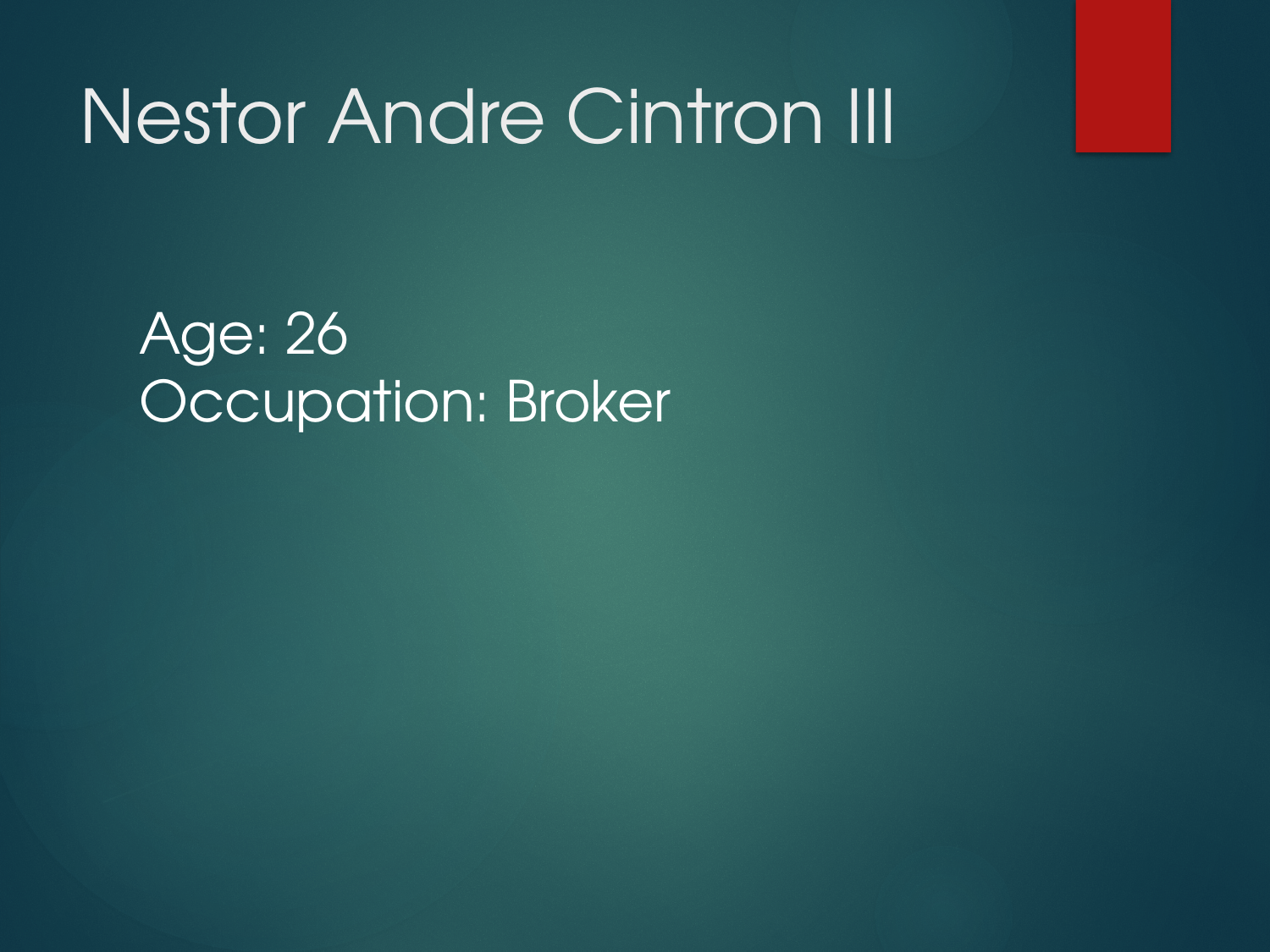

# Nestor Andre Cintron III

Age: 26
Occupation: Broker